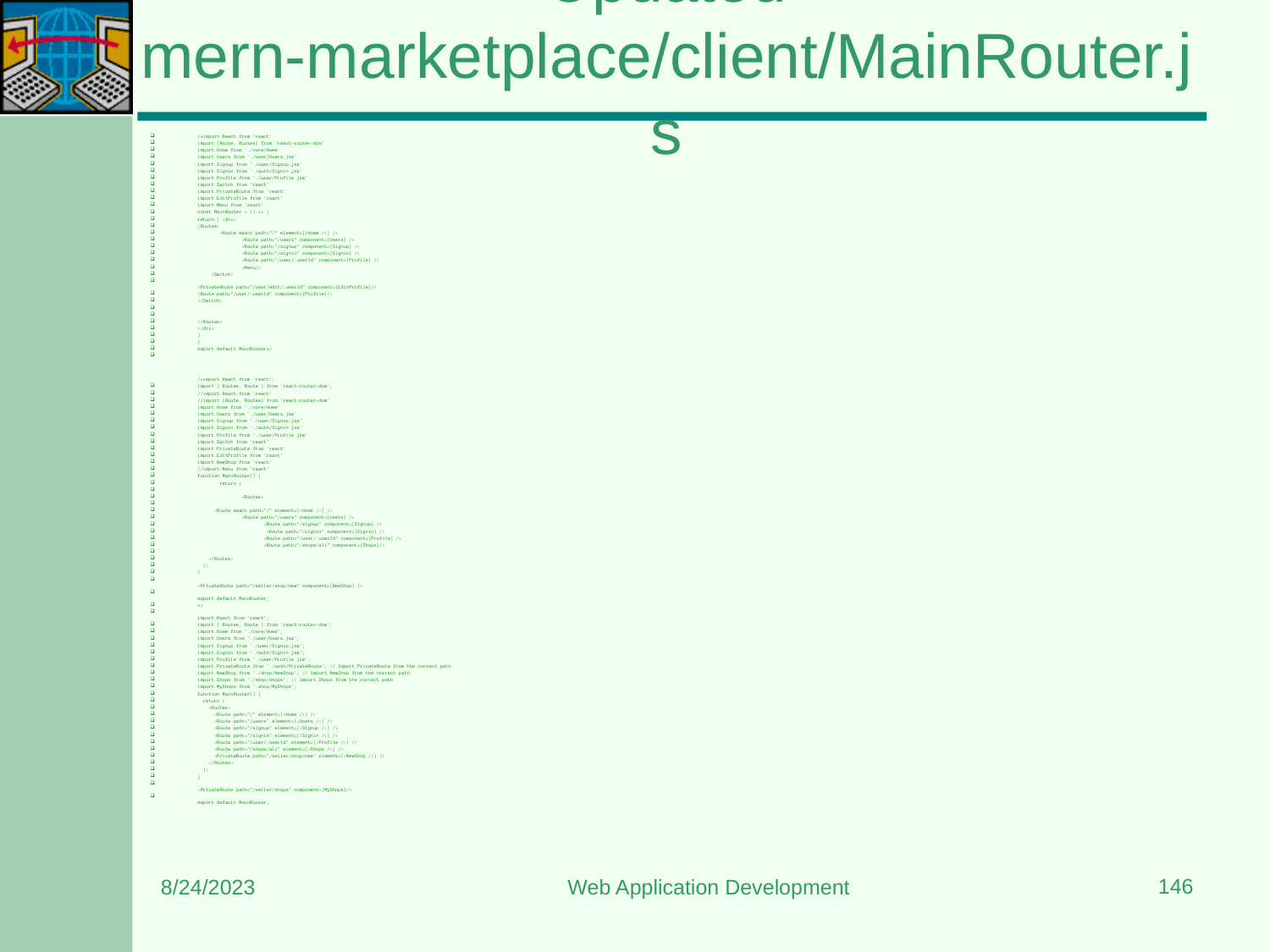

# Updated mern-marketplace/client/MainRouter.js
/*import React from 'react'
import {Route, Routes} from 'react-router-dom'
import Home from './core/Home'
import Users from './user/Users.jsx'
import Signup from './user/Signup.jsx'
import Signin from './auth/Signin.jsx'
import Profile from './user/Profile.jsx'
import Switch from 'react'
import PrivateRoute from 'react'
import EditProfile from 'react'
import Menu from 'react'
const MainRouter = () => {
return ( <div>
<Routes>
        <Route exact path="/" element={<Home />} />
                <Route path="/users" component={Users} />
                <Route path="/signup" component={Signup} />
                <Route path="/signin" component={Signin} />
                <Route path="/user/:userId" component={Profile} />
                <Menu/>
     <Switch>
<PrivateRoute path="/user/edit/:userId" component={EditProfile}/>
<Route path="/user/:userId" component={Profile}/>
</Switch>

</Routes>
</div>
)
}
export default MainRouter*/
/*import React from 'react';
import { Routes, Route } from 'react-router-dom';
//import React from 'react'
//import {Route, Routes} from 'react-router-dom'
import Home from './core/Home'
import Users from './user/Users.jsx'
import Signup from './user/Signup.jsx'
import Signin from './auth/Signin.jsx'
import Profile from './user/Profile.jsx'
import Switch from 'react'
import PrivateRoute from 'react'
import EditProfile from 'react'
import NewShop from 'react'
//import Menu from 'react'
function MainRouter() {
        return (

                <Routes>

      <Route exact path="/" element={<Home />} />
                <Route path="/users" component={Users} />
                        <Route path="/signup" component={Signup} />
                         <Route path="/signin" component={Signin} />
                        <Route path="/user/:userId" component={Profile} />
                        <Route path="/shops/all" component={Shops}/>

    </Routes>
  );
}
<PrivateRoute path="/seller/shop/new" component={NewShop} />
export default MainRouter;
*/
import React from 'react';
import { Routes, Route } from 'react-router-dom';
import Home from './core/Home';
import Users from './user/Users.jsx';
import Signup from './user/Signup.jsx';
import Signin from './auth/Signin.jsx';
import Profile from './user/Profile.jsx';
import PrivateRoute from './auth/PrivateRoute'; // Import PrivateRoute from the correct path
import NewShop from './shop/NewShop'; // Import NewShop from the correct path
import Shops from './shop/shops'; // Import Shops from the correct path
import MyShops from '.shop/MyShops';
function MainRouter() {
  return (
    <Routes>
      <Route path="/" element={<Home />} />
      <Route path="/users" element={<Users />} />
      <Route path="/signup" element={<Signup />} />
      <Route path="/signin" element={<Signin />} />
      <Route path="/user/:userId" element={<Profile />} />
      <Route path="/shops/all" element={<Shops />} />
      <PrivateRoute path="/seller/shop/new" element={<NewShop />} />
    </Routes>
  );
}
<PrivateRoute path="/seller/shops" component={MyShops}/>
export default MainRouter;

146
8/24/2023
Web Application Development